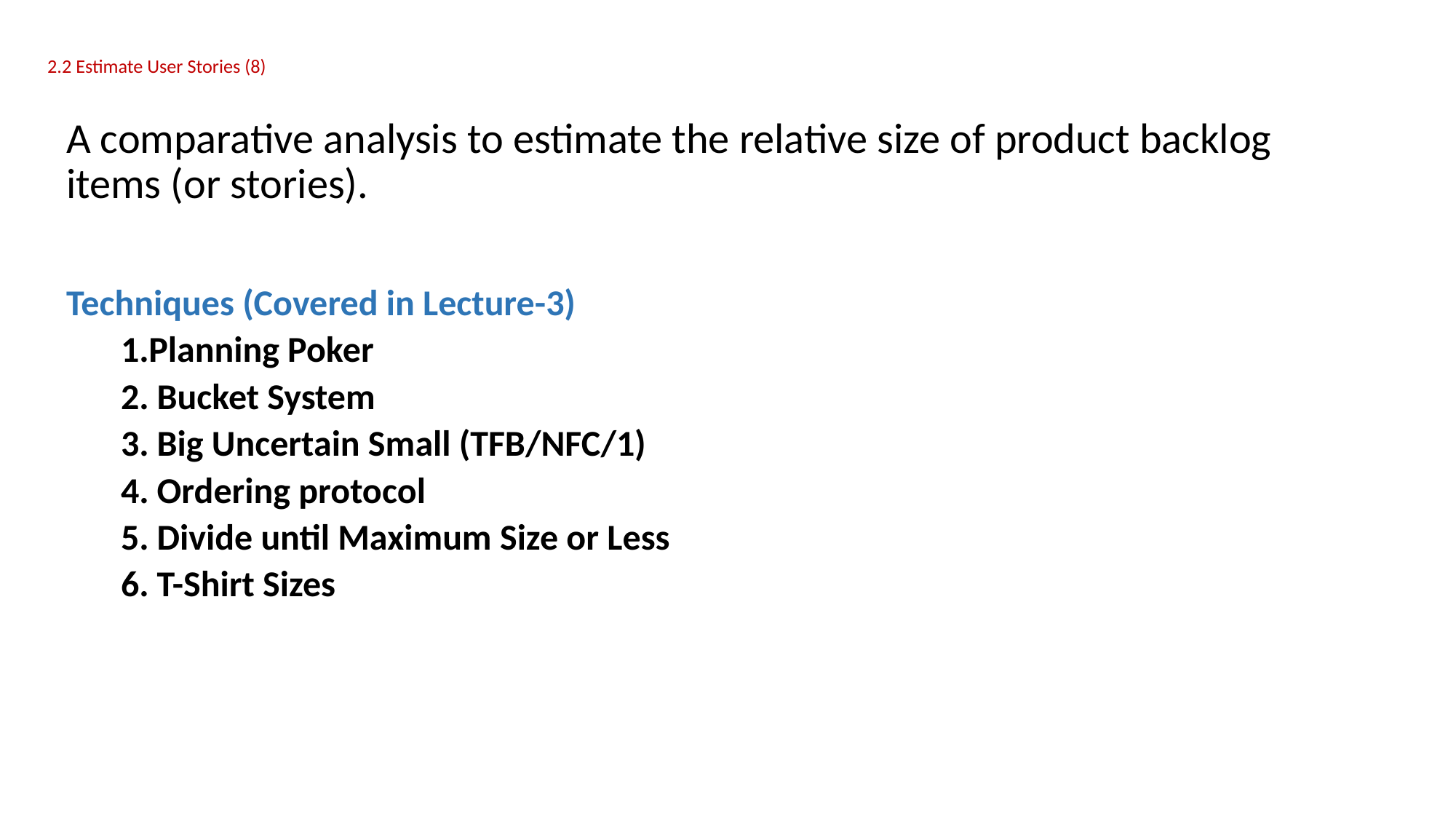

# 2.2 Estimate User Stories (8)
A comparative analysis to estimate the relative size of product backlog items (or stories).

Techniques (Covered in Lecture-3)
1.Planning Poker
2. Bucket System
3. Big Uncertain Small (TFB/NFC/1)
4. Ordering protocol
5. Divide until Maximum Size or Less
6. T-Shirt Sizes